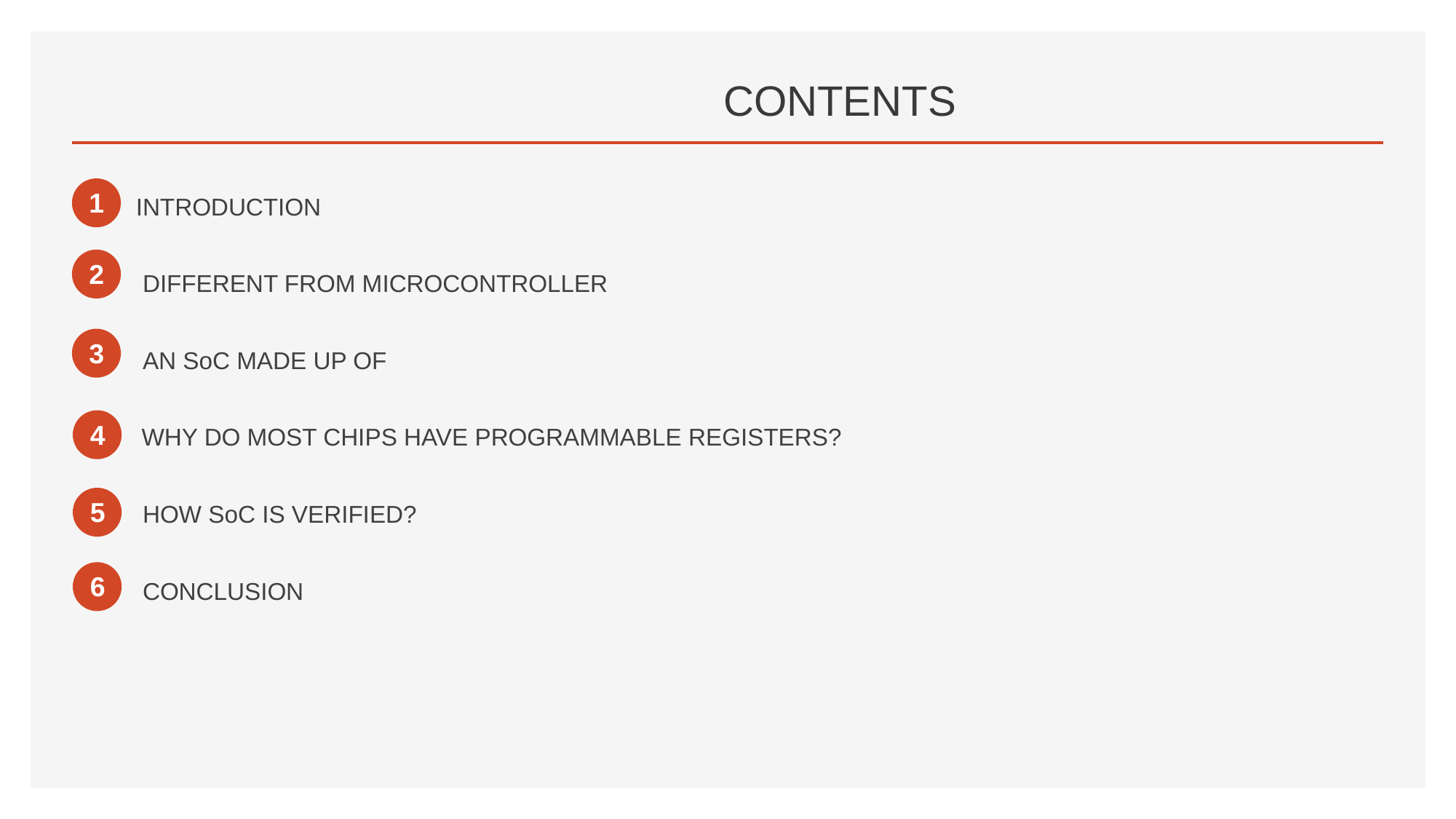

# CONTENTS
         INTRODUCTION
          DIFFERENT FROM MICROCONTROLLER
          AN SoC MADE UP OF
             WHY DO MOST CHIPS HAVE PROGRAMMABLE REGISTERS?
          HOW SoC IS VERIFIED?
          CONCLUSION

1

2

3

4

5

6